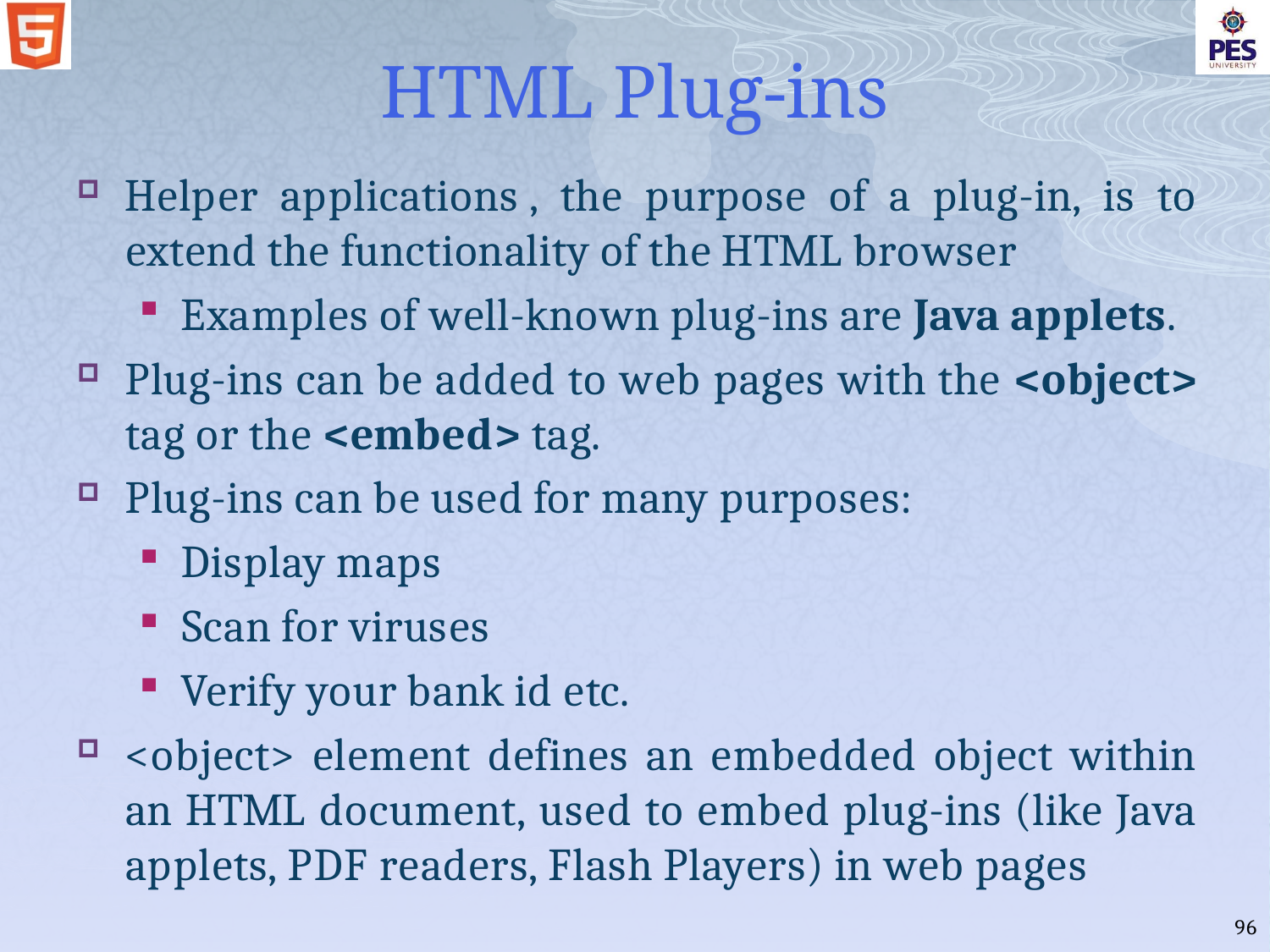

# HTML Plug-ins
Helper applications , the purpose of a plug-in, is to extend the functionality of the HTML browser
Examples of well-known plug-ins are Java applets.
Plug-ins can be added to web pages with the <object> tag or the <embed> tag.
Plug-ins can be used for many purposes:
Display maps
Scan for viruses
Verify your bank id etc.
<object> element defines an embedded object within an HTML document, used to embed plug-ins (like Java applets, PDF readers, Flash Players) in web pages

96